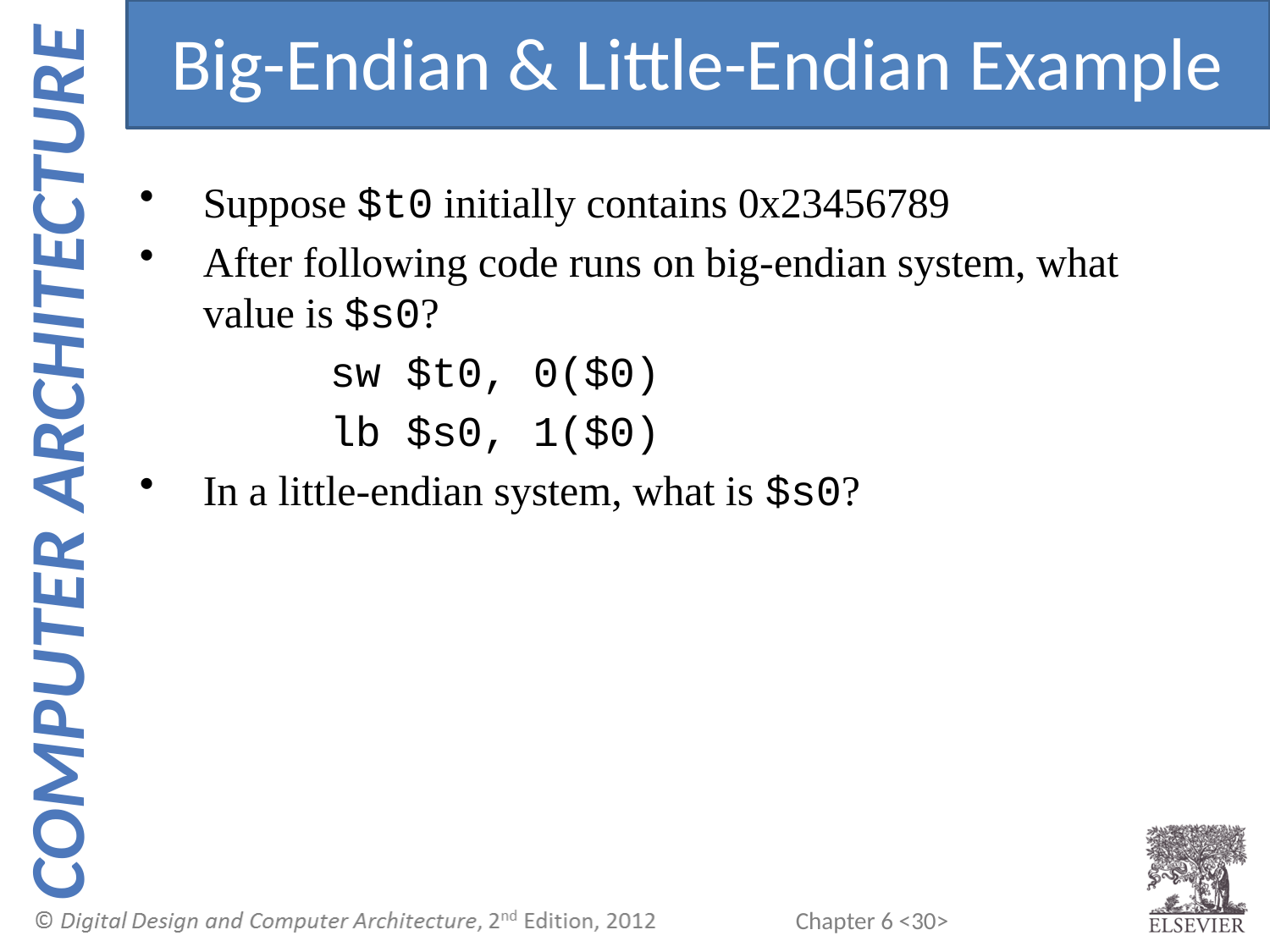

Big-Endian & Little-Endian Example

Suppose $t0 initially contains 0x23456789
After following code runs on big-endian system, what value is $s0?
		sw $t0, 0($0)
		lb $s0, 1($0)
In a little-endian system, what is $s0?